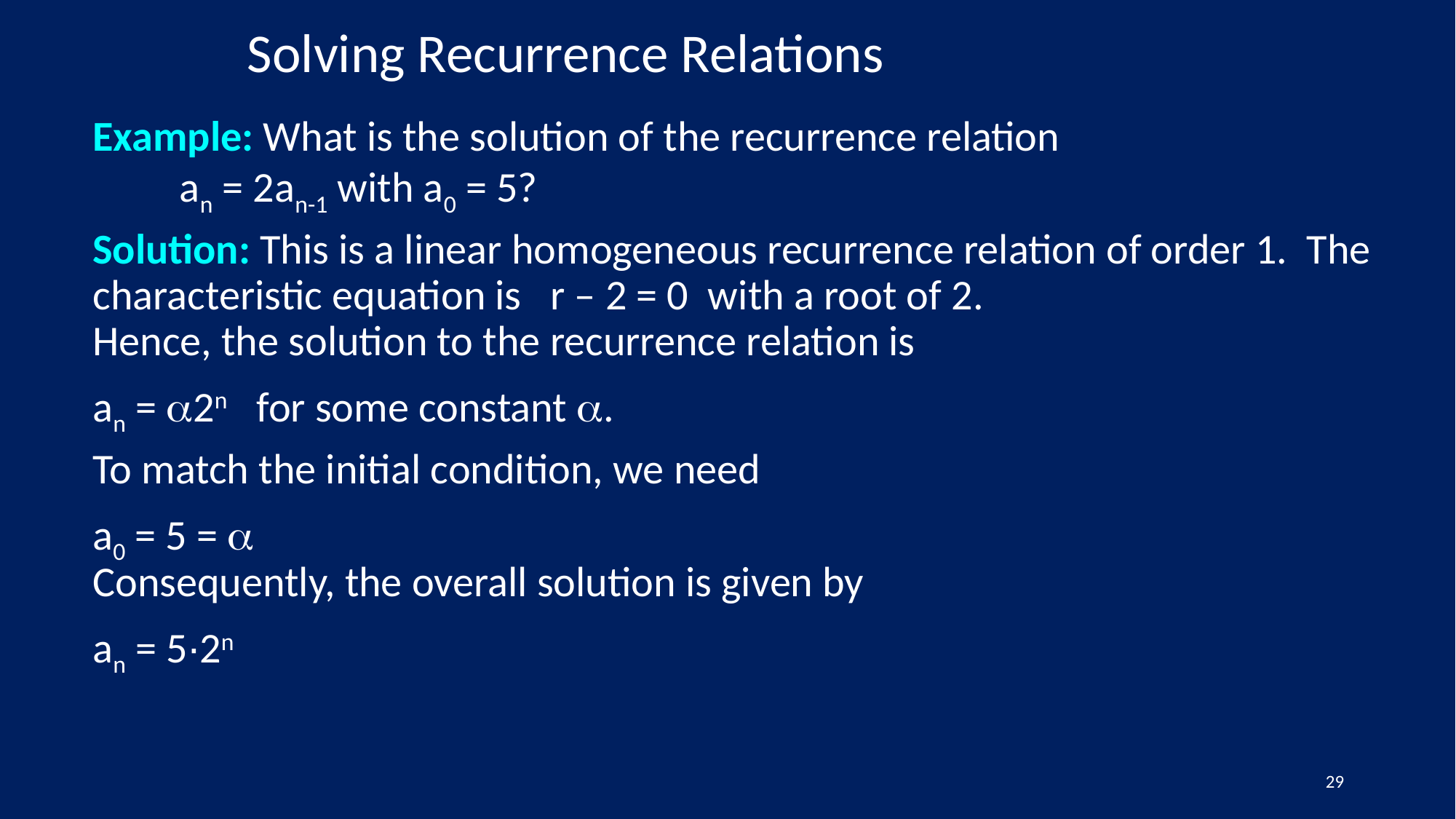

# Solving Recurrence Relations
Example: What is the solution of the recurrence relation
         an = 2an-1 with a0 = 5?
Solution: This is a linear homogeneous recurrence relation of order 1.  The characteristic equation is   r – 2 = 0  with a root of 2.
Hence, the solution to the recurrence relation is
an = α2n   for some constant α.
To match the initial condition, we need
a0 = 5 = α
Consequently, the overall solution is given by
an = 5∙2n

29